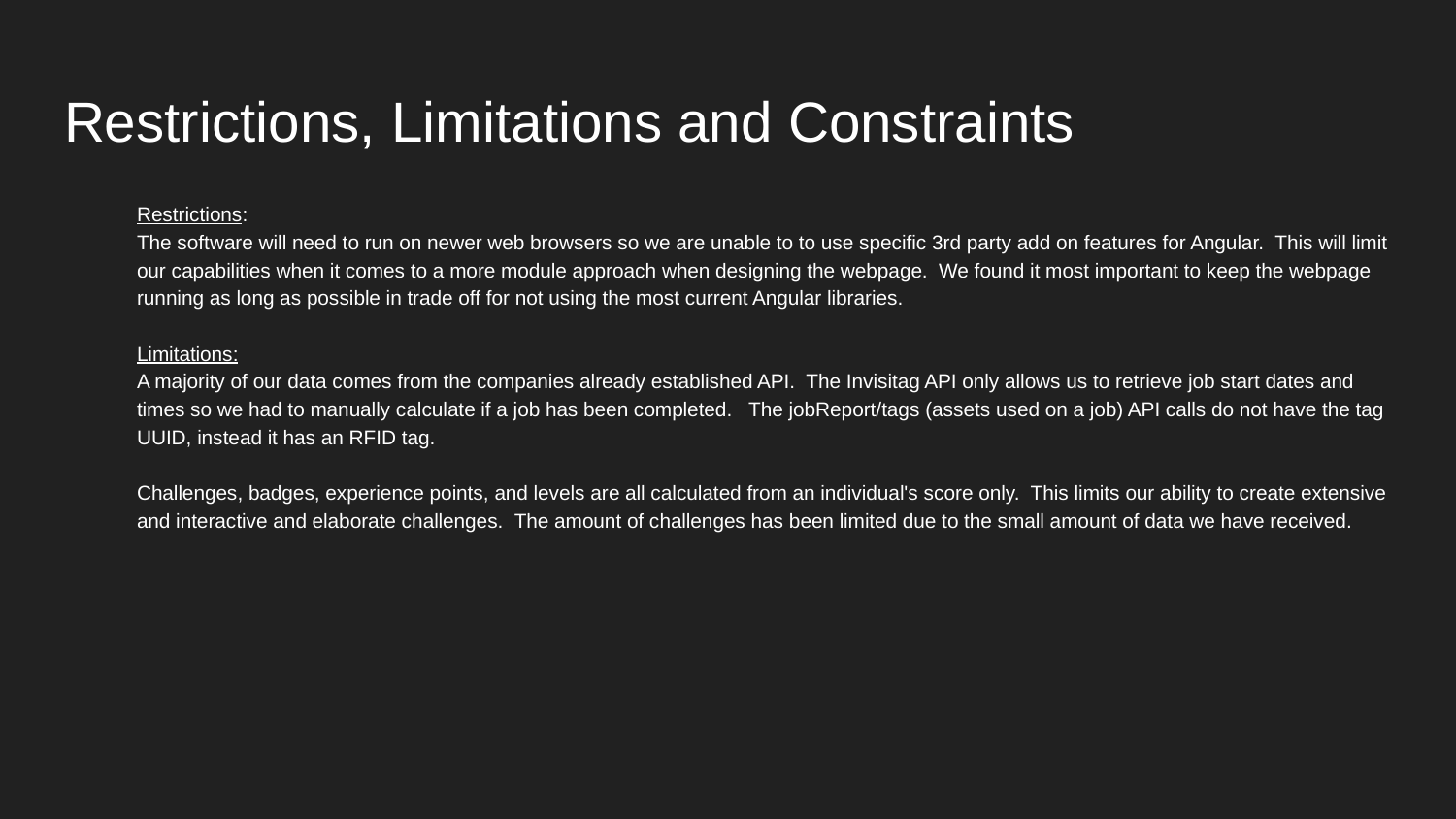

# Restrictions, Limitations and Constraints
Restrictions:
The software will need to run on newer web browsers so we are unable to to use specific 3rd party add on features for Angular.  This will limit our capabilities when it comes to a more module approach when designing the webpage.  We found it most important to keep the webpage running as long as possible in trade off for not using the most current Angular libraries.

Limitations:
A majority of our data comes from the companies already established API.  The Invisitag API only allows us to retrieve job start dates and times so we had to manually calculate if a job has been completed.   The jobReport/tags (assets used on a job) API calls do not have the tag UUID, instead it has an RFID tag.

Challenges, badges, experience points, and levels are all calculated from an individual's score only.  This limits our ability to create extensive and interactive and elaborate challenges.  The amount of challenges has been limited due to the small amount of data we have received.